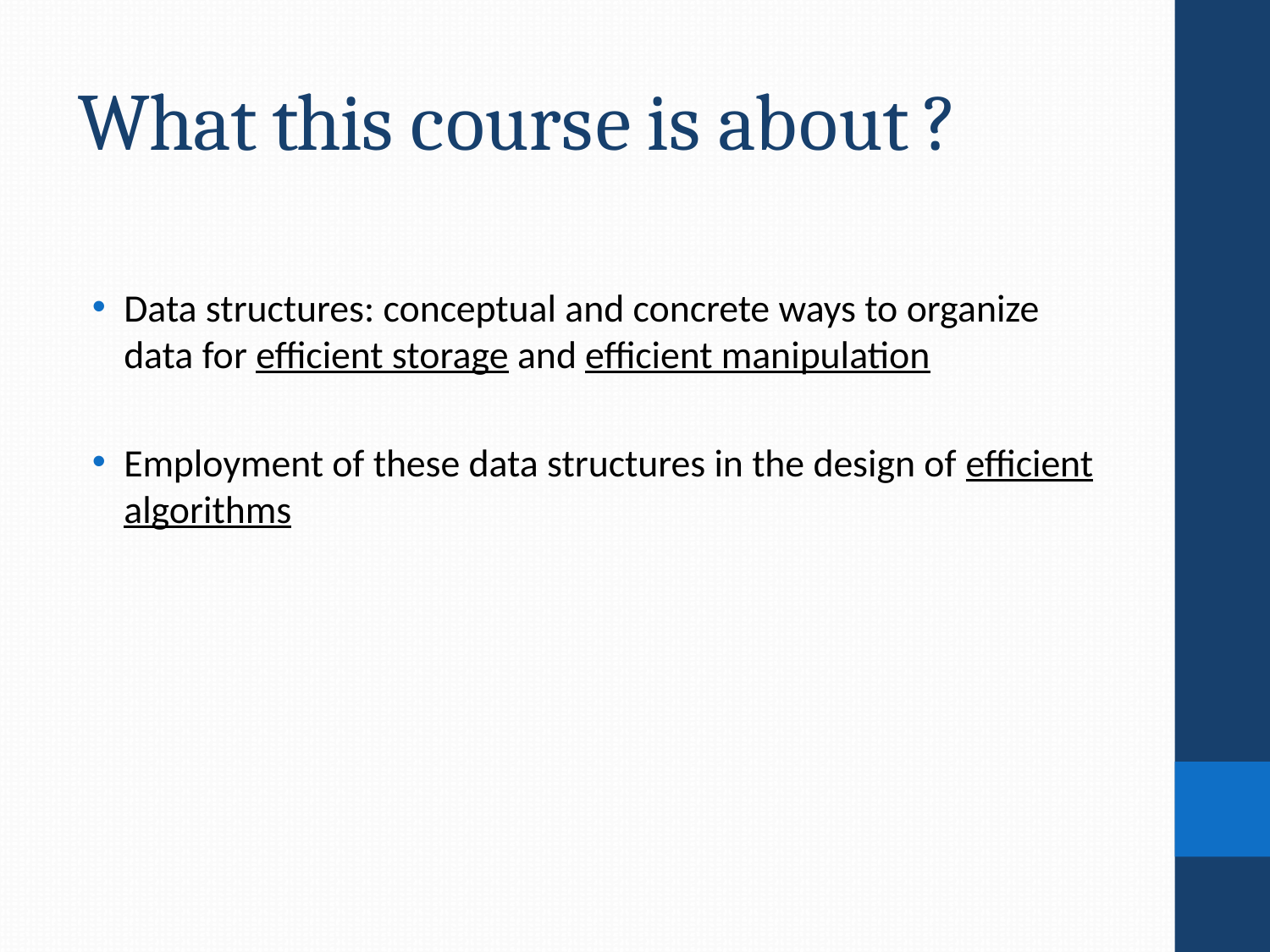

# What this course is about ?

Data structures: conceptual and concrete ways to organize data for efficient storage and efficient manipulation

Employment of these data structures in the design of efficient algorithms